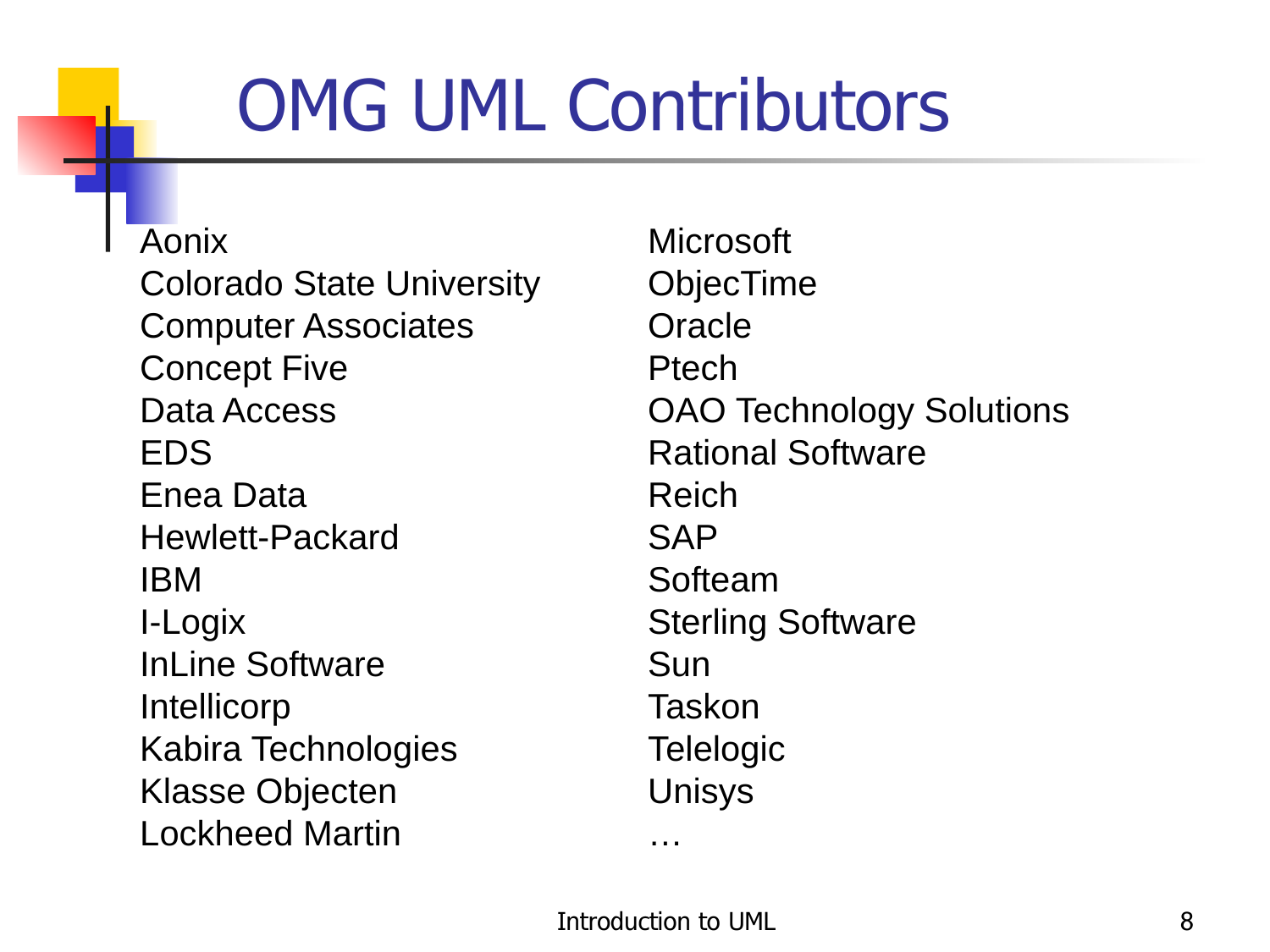

# OMG UML Contributors
Aonix
Colorado State University
Computer Associates
Concept Five
Data Access
EDS
Enea Data
Hewlett-Packard
IBM
I-Logix
InLine Software
Intellicorp
Kabira Technologies
Klasse Objecten
Lockheed Martin
Microsoft
ObjecTime
Oracle
Ptech
OAO Technology Solutions
Rational Software
Reich
SAP
Softeam
Sterling Software
Sun
Taskon
Telelogic
Unisys
…
Introduction to UML
8